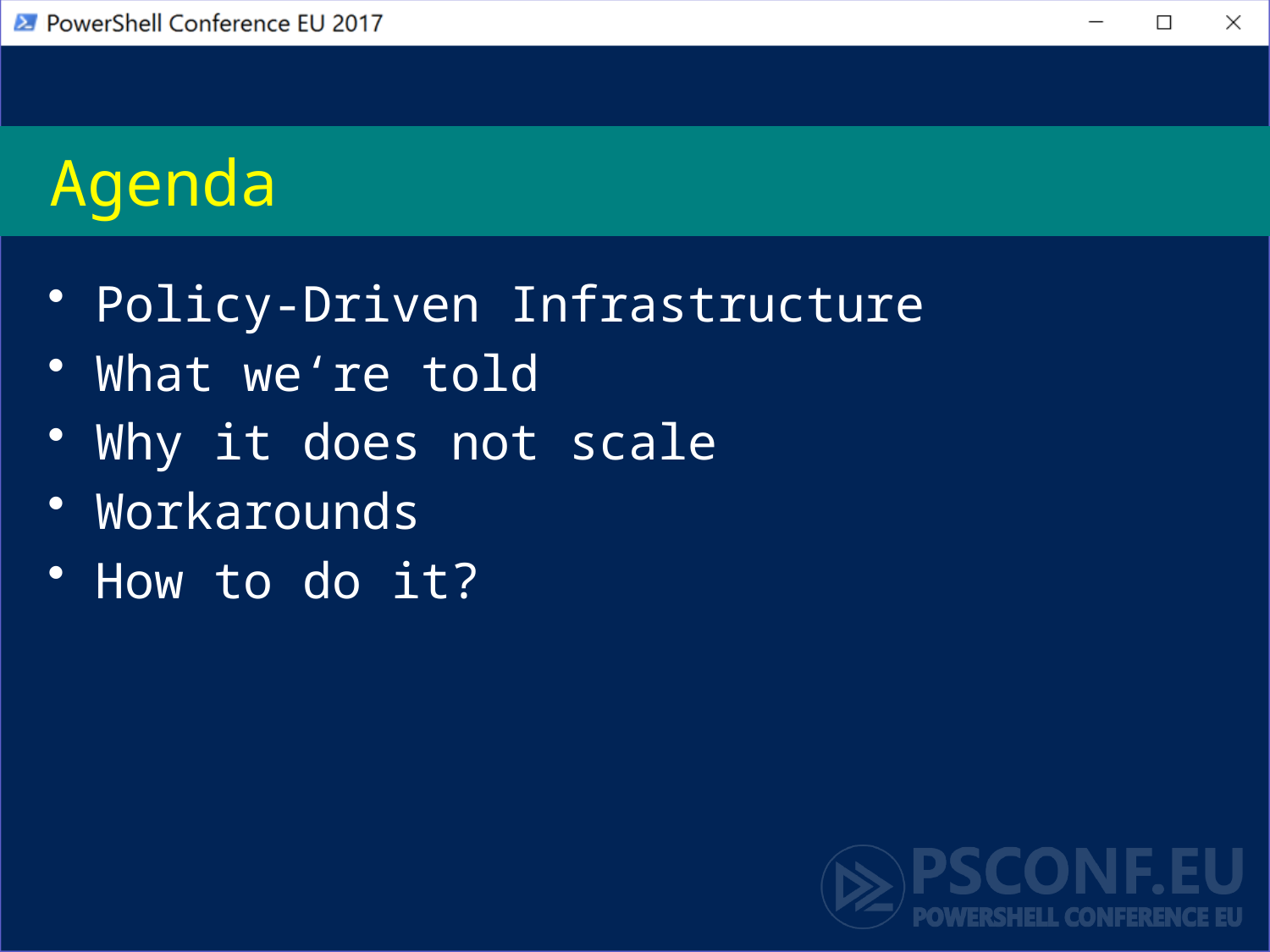

# Agenda
Policy-Driven Infrastructure
What we‘re told
Why it does not scale
Workarounds
How to do it?